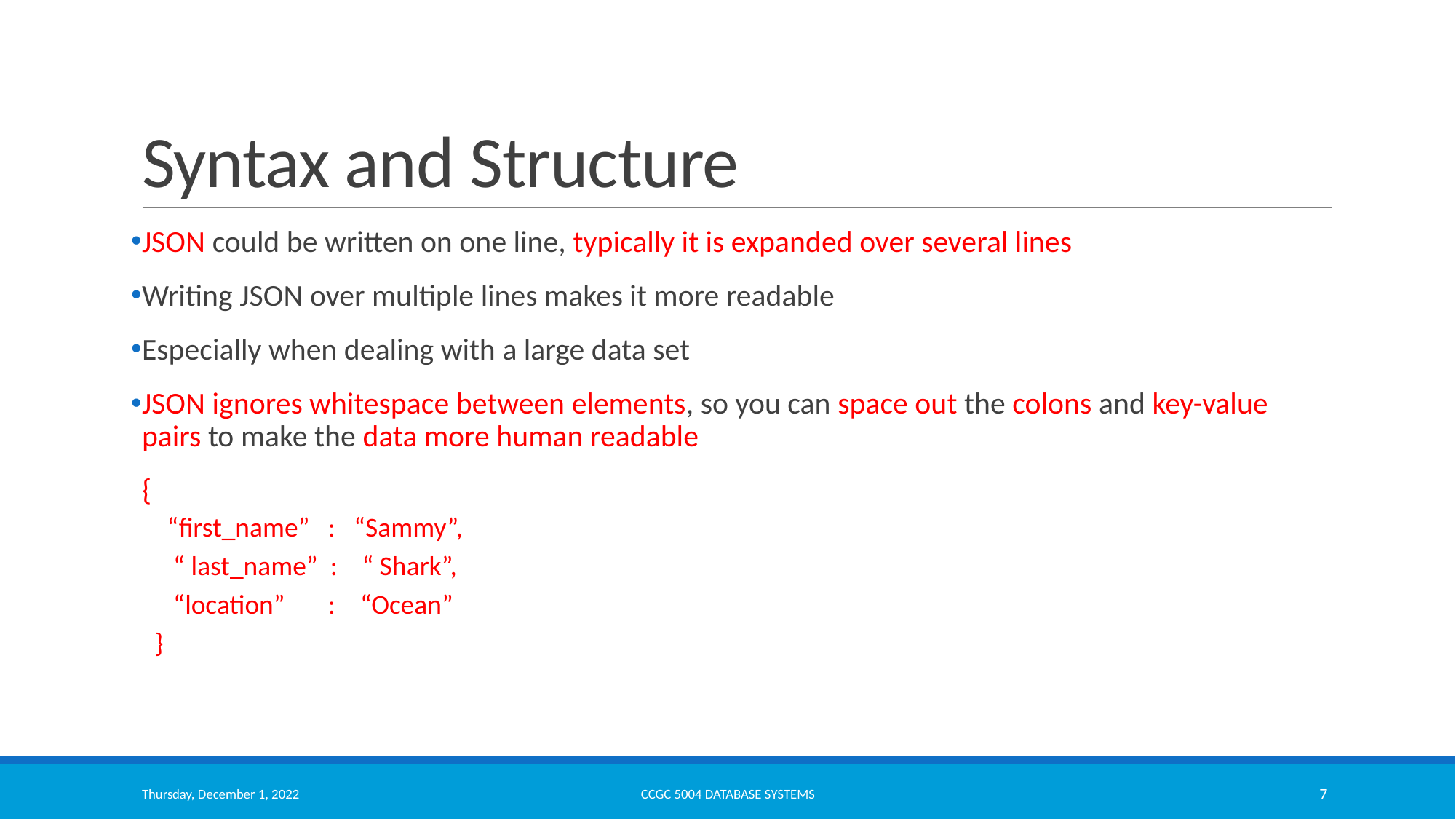

# Syntax and Structure
JSON could be written on one line, typically it is expanded over several lines
Writing JSON over multiple lines makes it more readable
Especially when dealing with a large data set
JSON ignores whitespace between elements, so you can space out the colons and key-value pairs to make the data more human readable
{
  “first_name”   :   “Sammy”,
   “ last_name”  :    “ Shark”,
   “location”       :    “Ocean”
}
Thursday, December 1, 2022
CCGC 5004 Database Systems
7